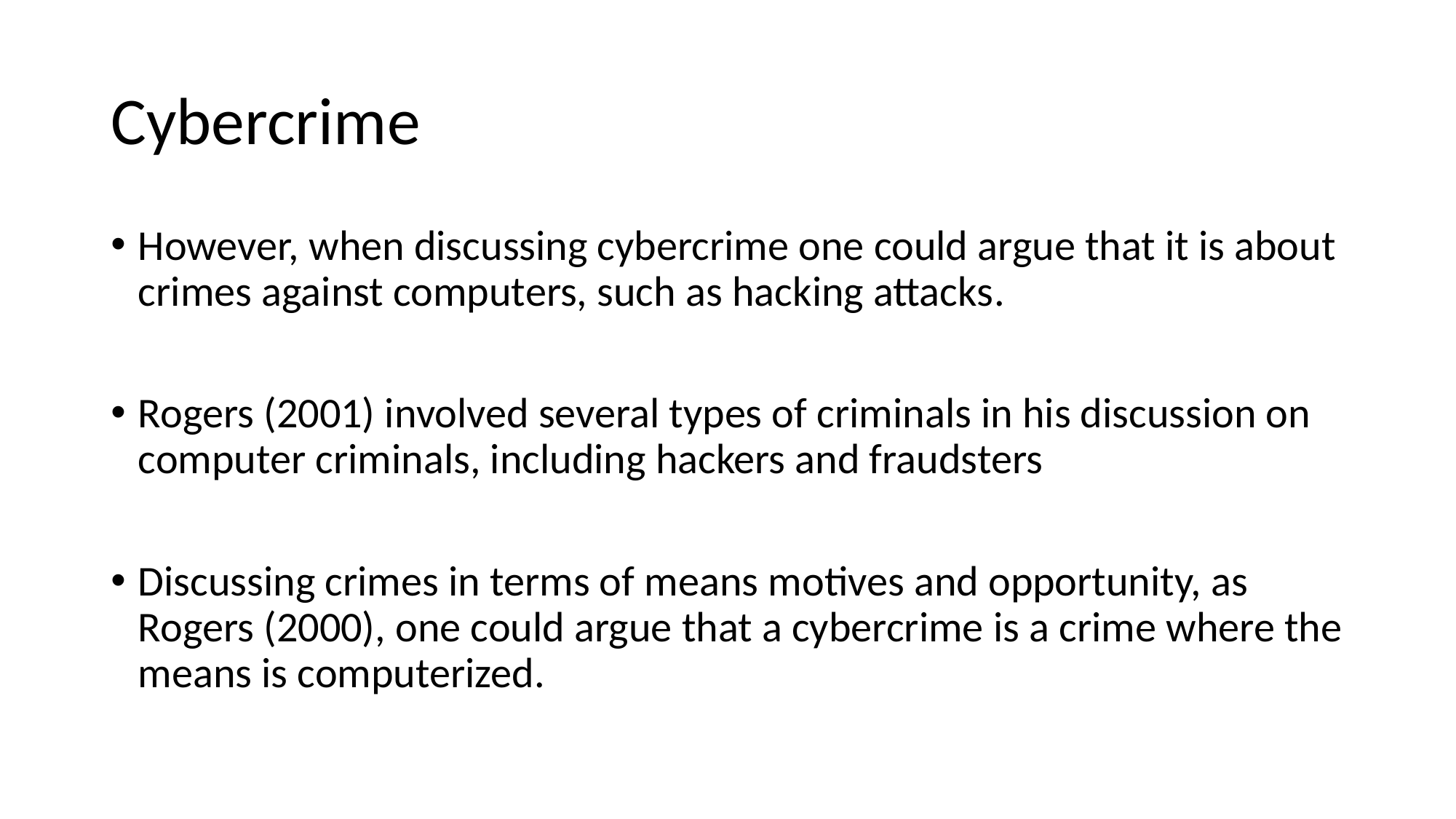

# Cybercrime
However, when discussing cybercrime one could argue that it is about crimes against computers, such as hacking attacks.

Rogers (2001) involved several types of criminals in his discussion on computer criminals, including hackers and fraudsters

Discussing crimes in terms of means motives and opportunity, as Rogers (2000), one could argue that a cybercrime is a crime where the means is computerized.